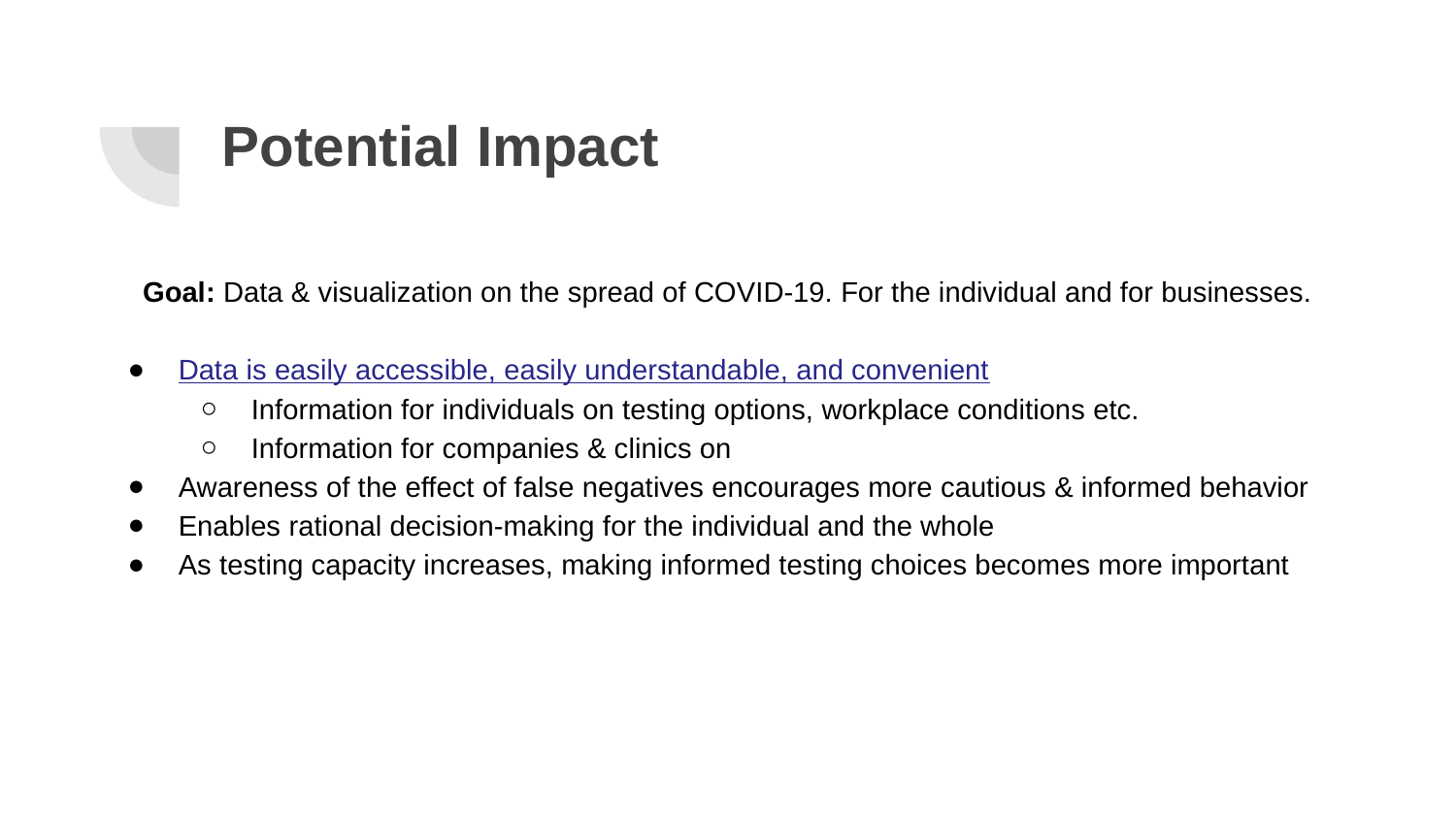

# Potential Impact
Goal: Data & visualization on the spread of COVID-19. For the individual and for businesses.

Data is easily accessible, easily understandable, and convenient
Information for individuals on testing options, workplace conditions etc.
Information for companies & clinics on
Awareness of the effect of false negatives encourages more cautious & informed behavior
Enables rational decision-making for the individual and the whole
As testing capacity increases, making informed testing choices becomes more important